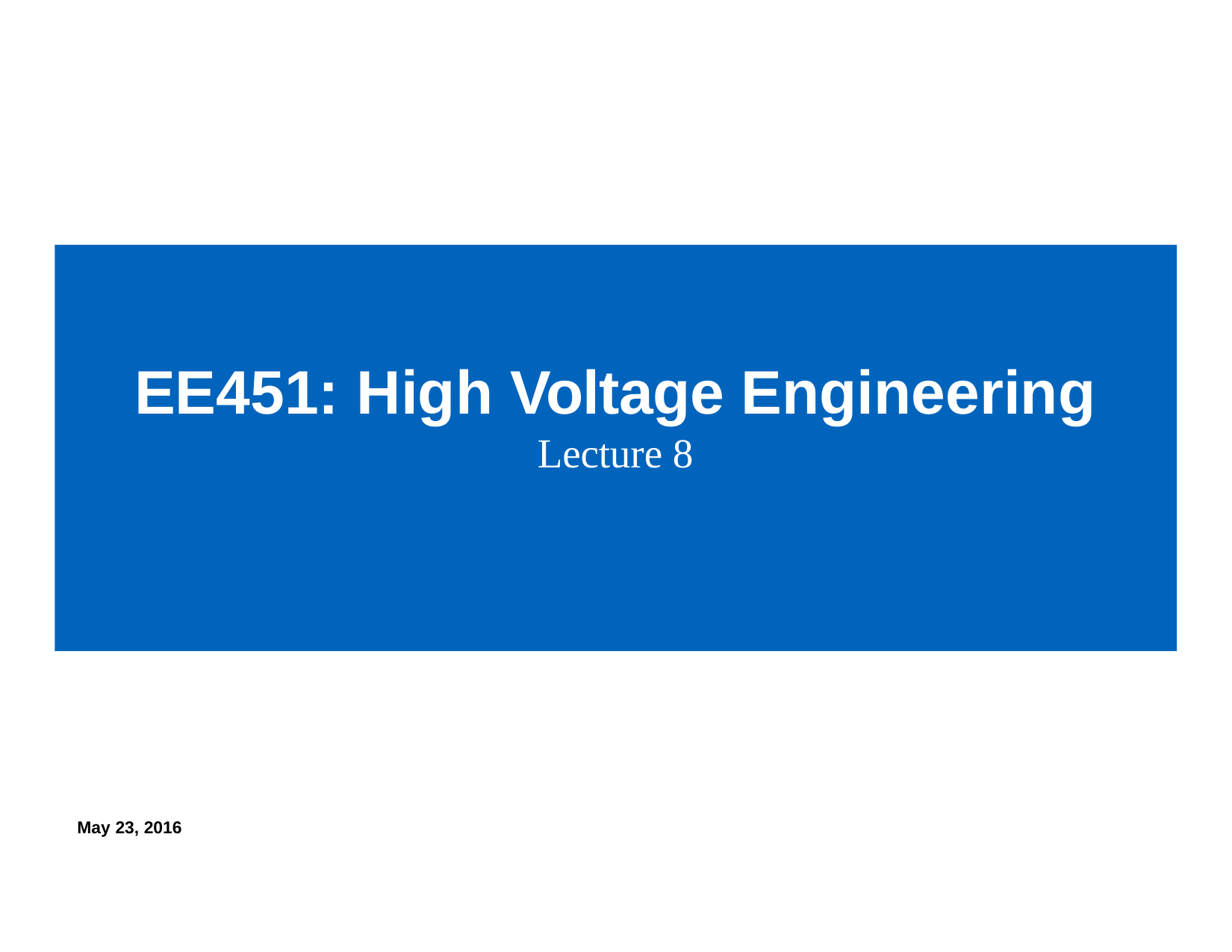

EE451: High Voltage Engineering
Lecture 8

May 23, 2016